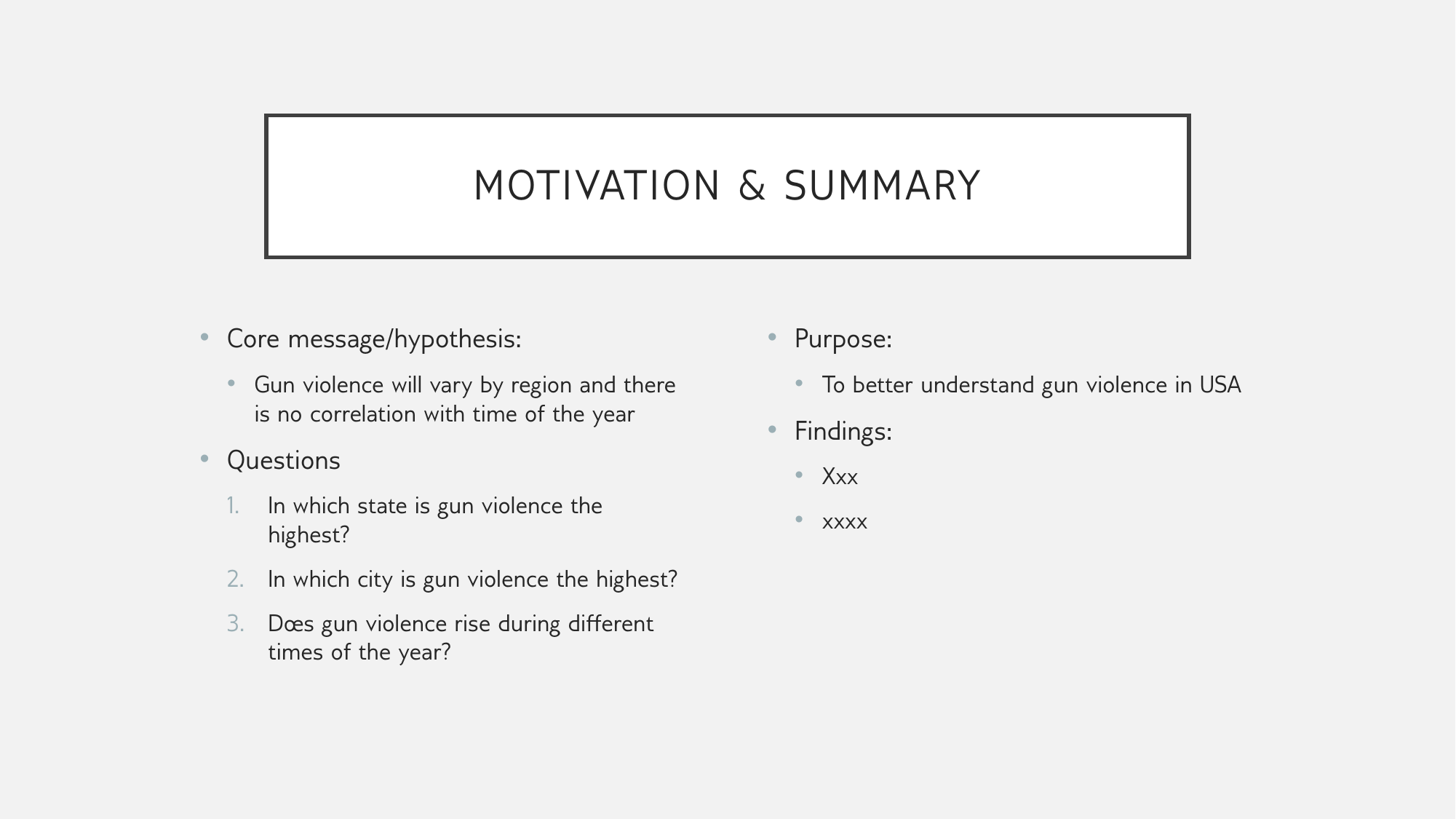

# Motivation & Summary
Core message/hypothesis:
Gun violence will vary by region and there is no correlation with time of the year
Questions
In which state is gun violence the highest?
In which city is gun violence the highest?
Does gun violence rise during different times of the year?
Purpose:
To better understand gun violence in USA
Findings:
Xxx
xxxx